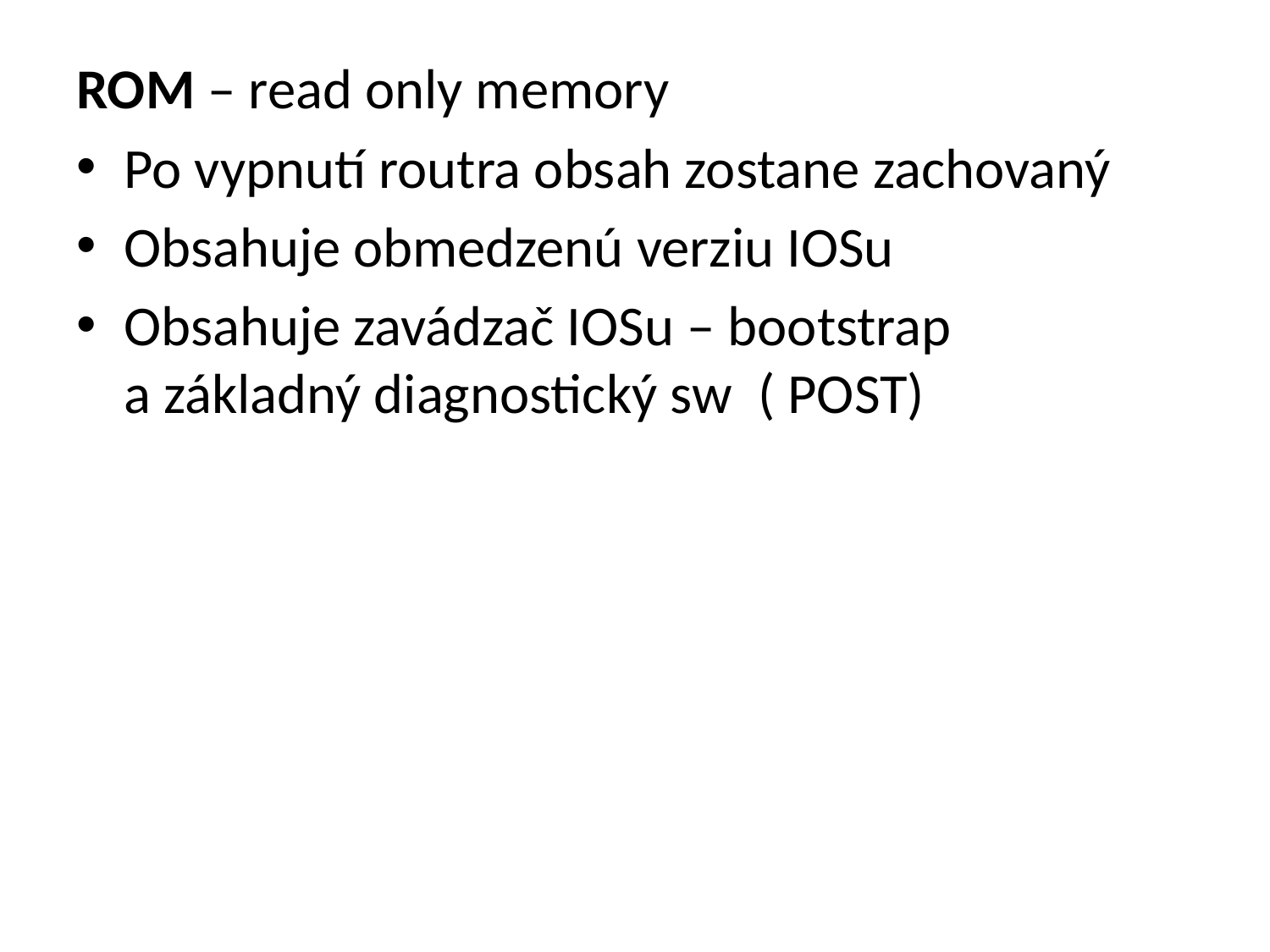

ROM – read only memory
Po vypnutí routra obsah zostane zachovaný
Obsahuje obmedzenú verziu IOSu
Obsahuje zavádzač IOSu – bootstrap  a základný diagnostický sw  ( POST)